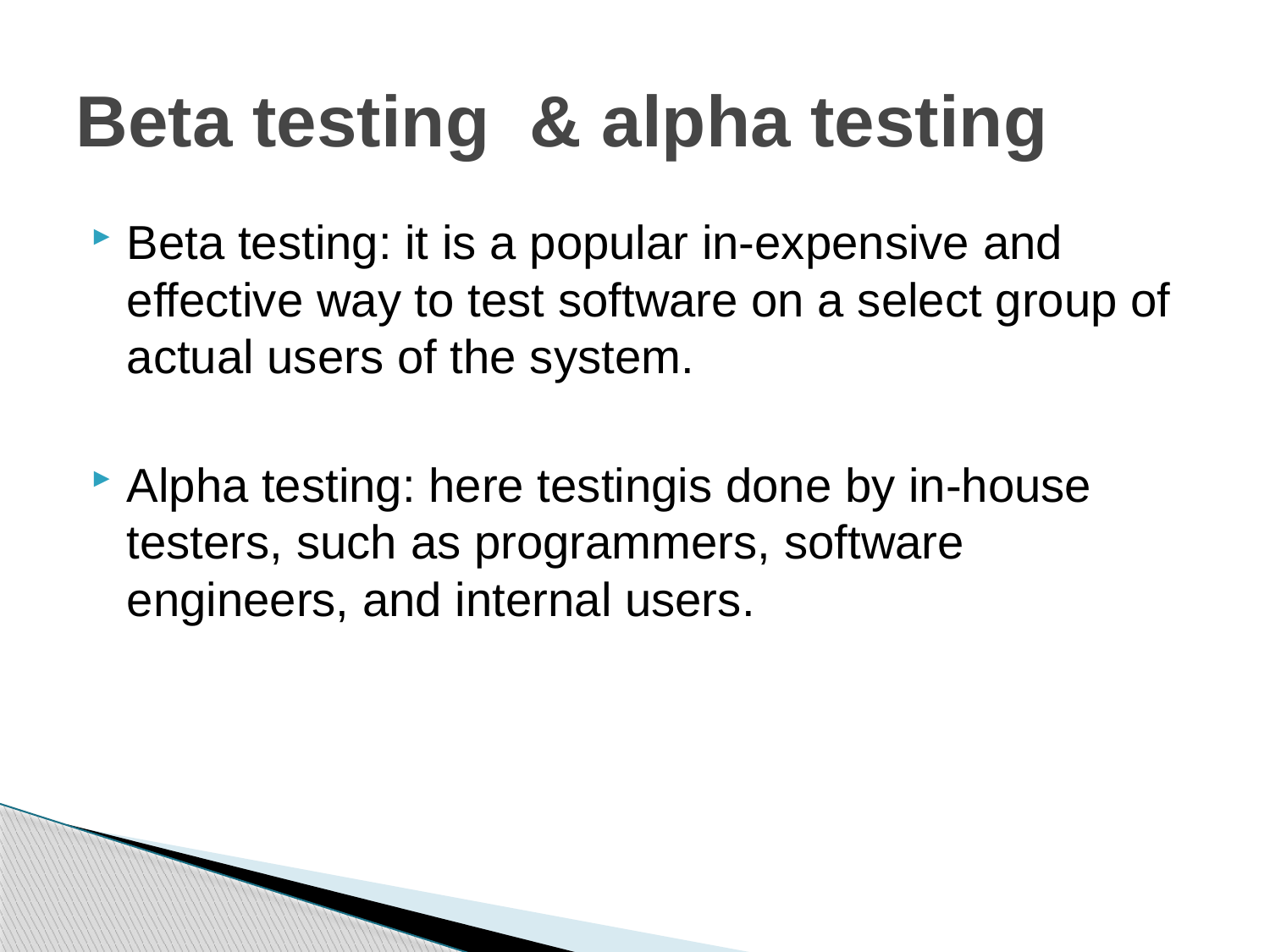

# Beta testing  & alpha testing
Beta testing: it is a popular in-expensive and effective way to test software on a select group of actual users of the system.

Alpha testing: here testingis done by in-house testers, such as programmers, software engineers, and internal users.